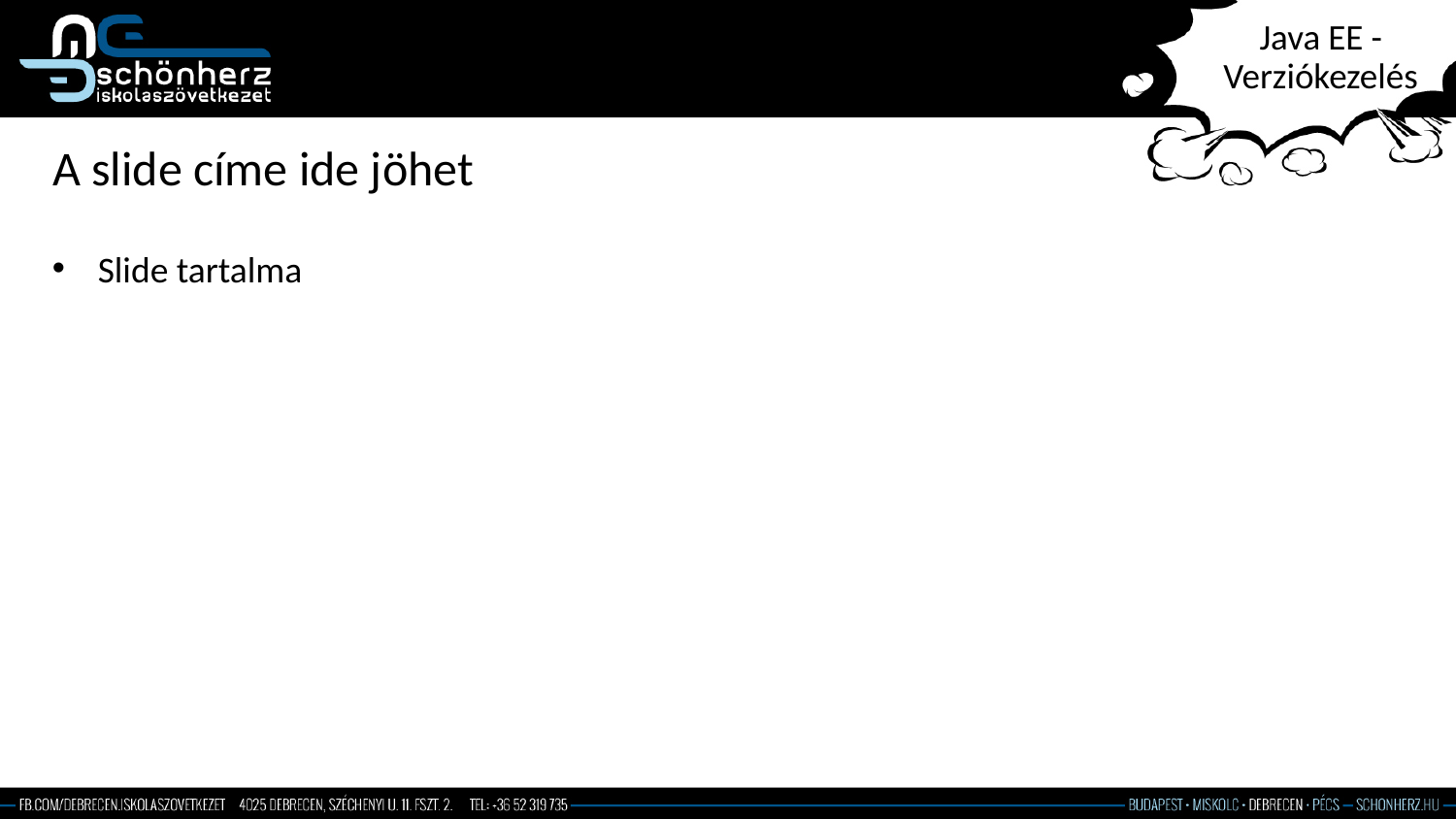

# Java EE - Verziókezelés
A slide címe ide jöhet
Slide tartalma